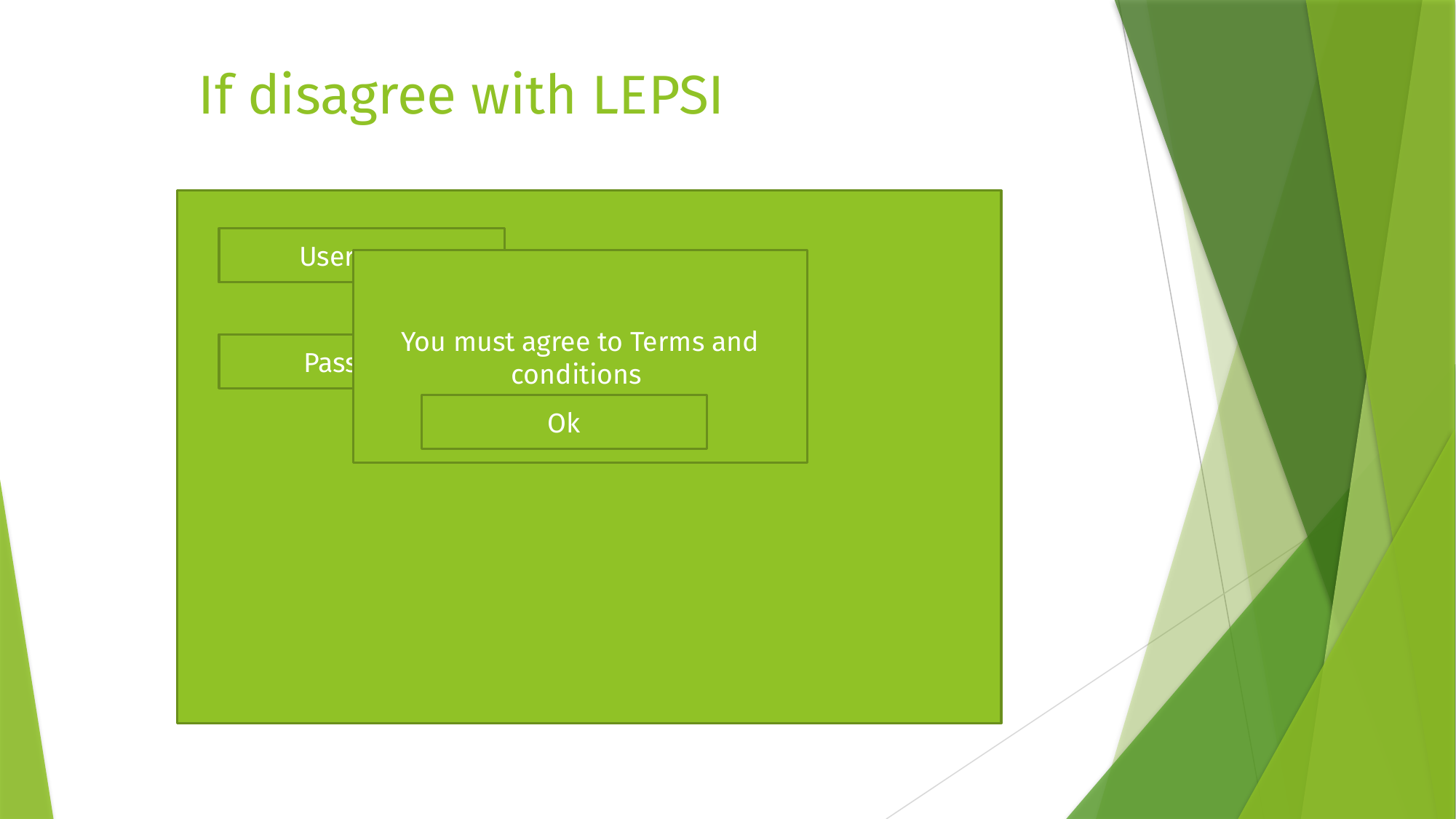

If disagree with LEPSI

Username
You must agree to Terms and conditions
Password
Ok